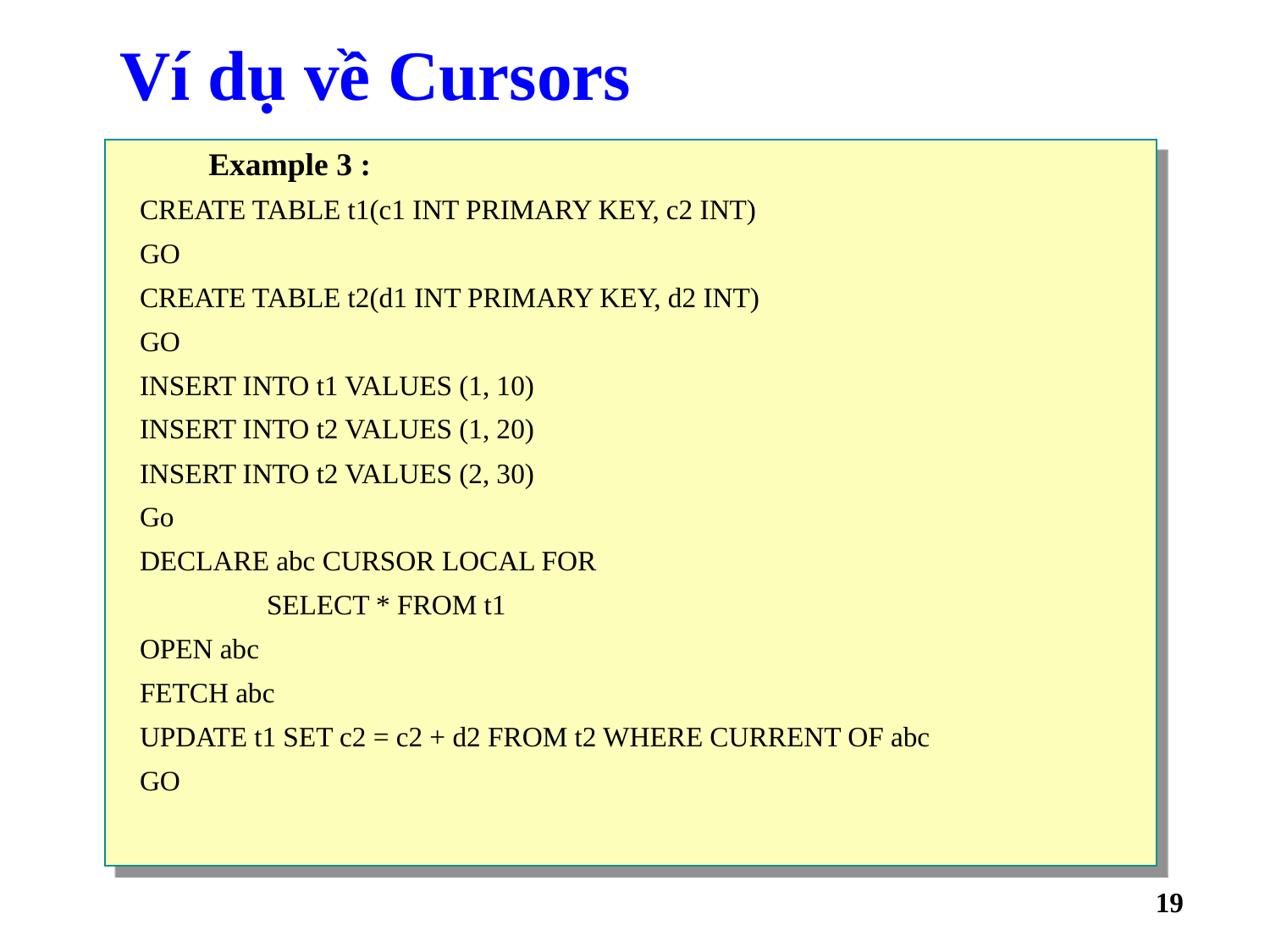

# Ví dụ về Cursors
Example 3 :
CREATE TABLE t1(c1 INT PRIMARY KEY, c2 INT)
GO
CREATE TABLE t2(d1 INT PRIMARY KEY, d2 INT)
GO
INSERT INTO t1 VALUES (1, 10)
INSERT INTO t2 VALUES (1, 20)
INSERT INTO t2 VALUES (2, 30)
Go
DECLARE abc CURSOR LOCAL FOR
	SELECT * FROM t1
OPEN abc
FETCH abc
UPDATE t1 SET c2 = c2 + d2 FROM t2 WHERE CURRENT OF abc
GO